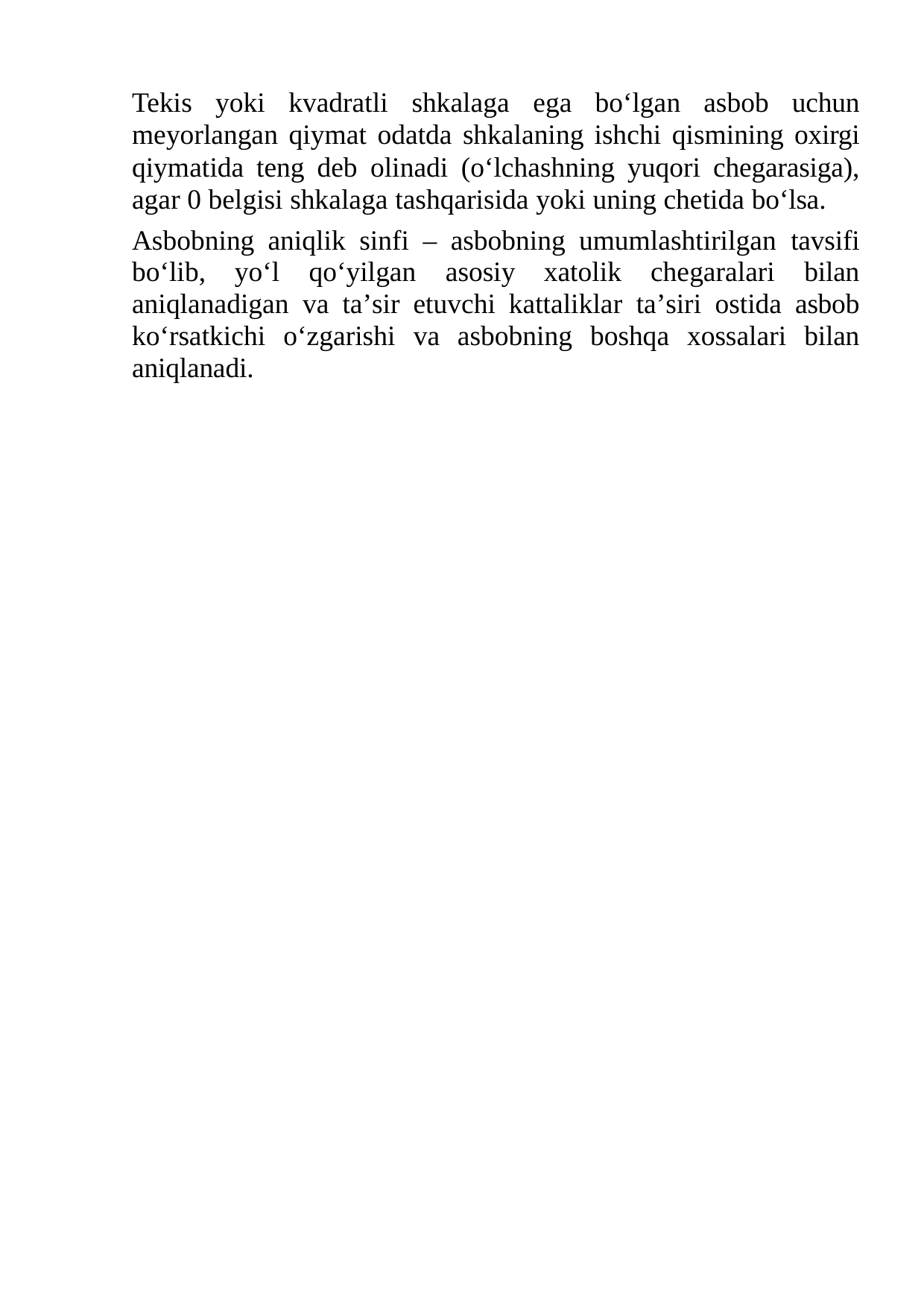

Tekis  yoki  kvadratli  shkalaga  ega  bо‘lgan  asbob  uchun meyorlangan qiymat odatda shkalaning ishchi qismining oxirgi qiymatida teng deb olinadi (о‘lchashning yuqori chegarasiga), agar 0 belgisi shkalaga tashqarisida yoki uning chetida bо‘lsa.
Asbobning aniqlik sinfi – asbobning umumlashtirilgan tavsifi bо‘lib,  yо‘l  qо‘yilgan  asosiy  xatolik  chegaralari  bilan aniqlanadigan va ta’sir etuvchi kattaliklar ta’siri ostida asbob kо‘rsatkichi  о‘zgarishi  va  asbobning  boshqa  xossalari  bilan aniqlanadi.